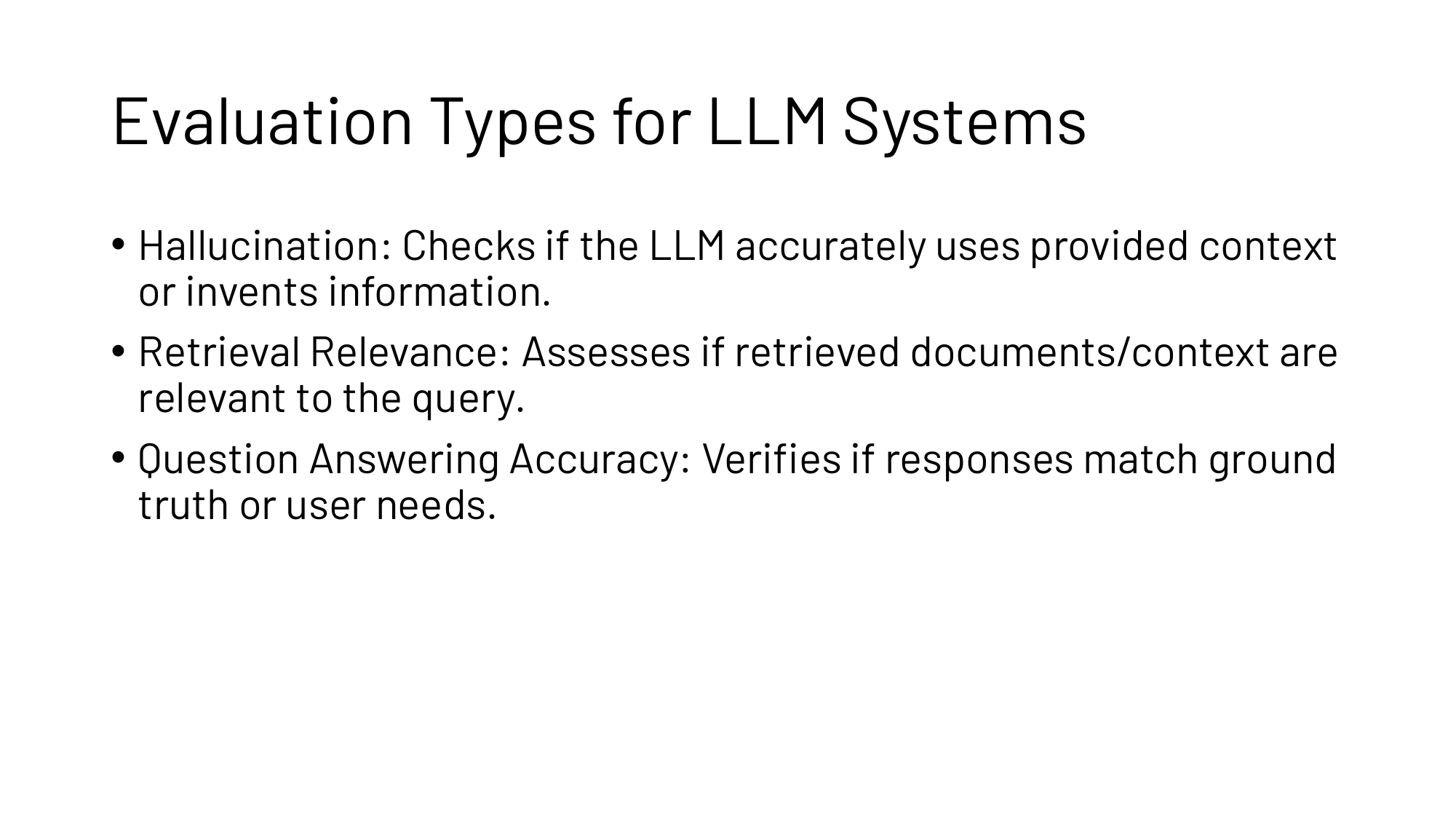

# Evaluation Types for LLM Systems
Hallucination: Checks if the LLM accurately uses provided context or invents information.
Retrieval Relevance: Assesses if retrieved documents/context are relevant to the query.
Question Answering Accuracy: Verifies if responses match ground truth or user needs.